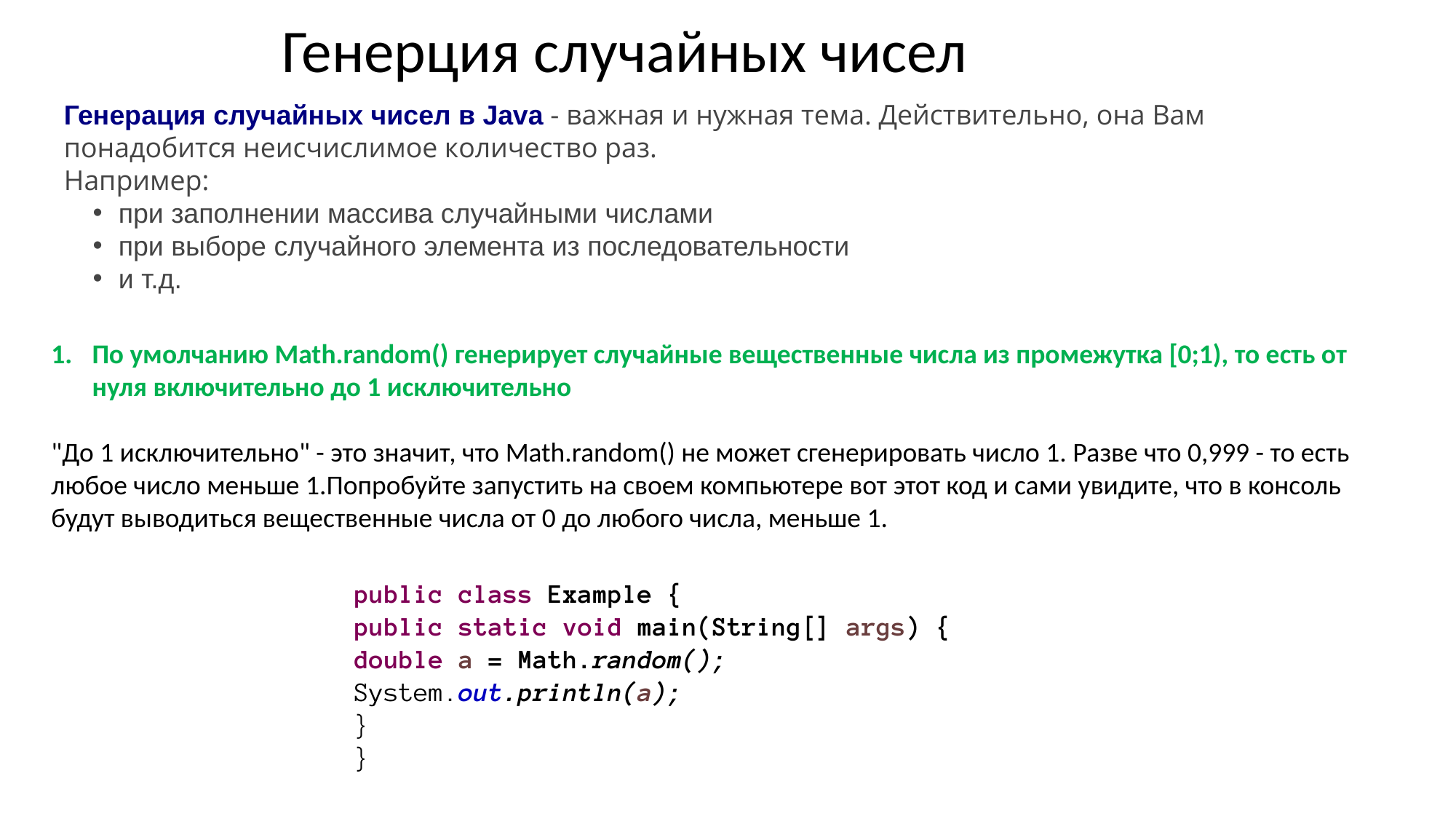

# Генерция случайных чисел
Генерация случайных чисел в Java - важная и нужная тема. Действительно, она Вам понадобится неисчислимое количество раз.
Например:
при заполнении массива случайными числами
при выборе случайного элемента из последовательности
и т.д.
По умолчанию Math.random() генерирует случайные вещественные числа из промежутка [0;1), то есть от нуля включительно до 1 исключительно

"До 1 исключительно" - это значит, что Math.random() не может сгенерировать число 1. Разве что 0,999 - то есть любое число меньше 1.Попробуйте запустить на своем компьютере вот этот код и сами увидите, что в консоль будут выводиться вещественные числа от 0 до любого числа, меньше 1.
public class Example {
public static void main(String[] args) {
double a = Math.random();
System.out.println(a);
}
}